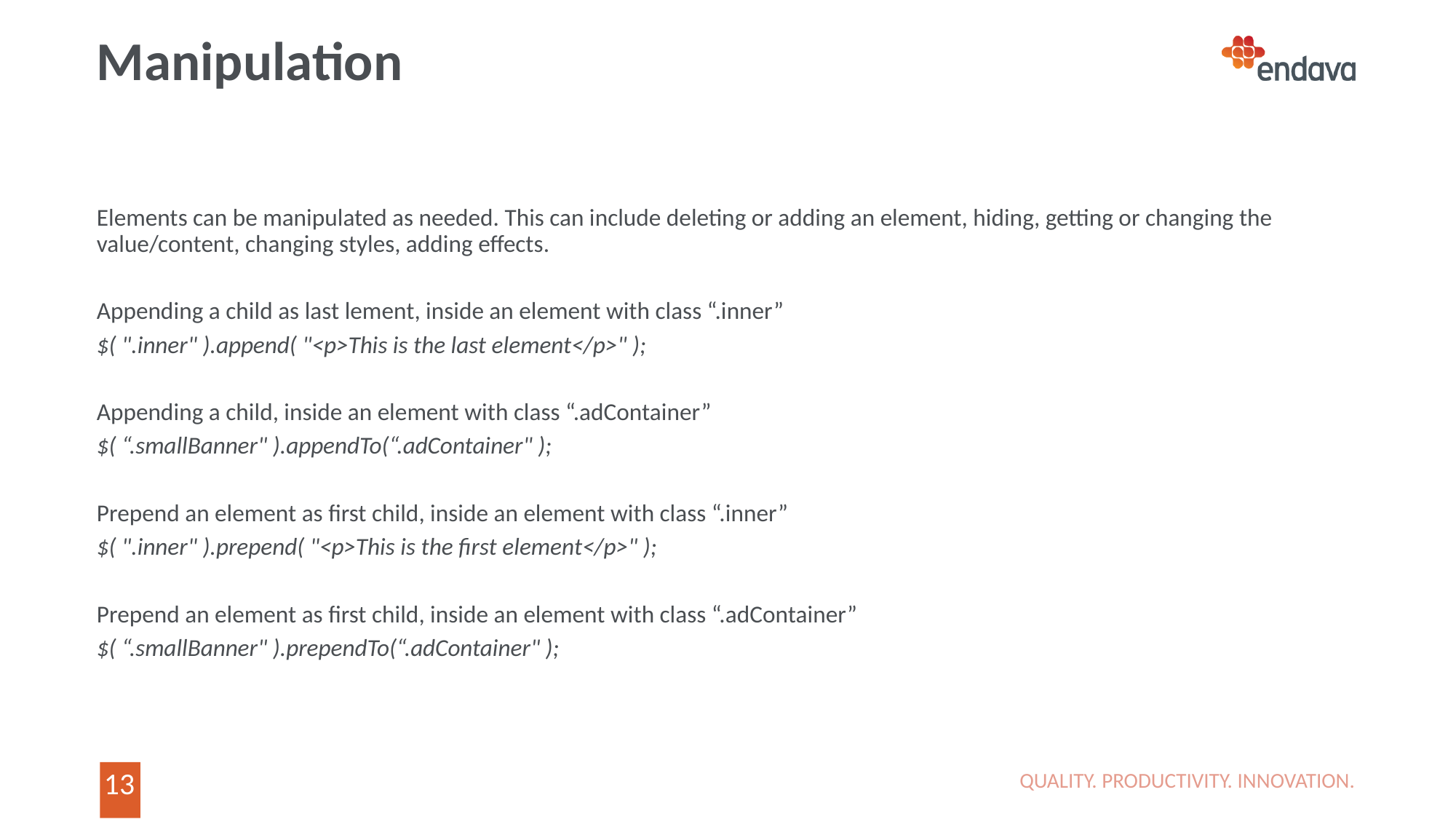

# Manipulation
Elements can be manipulated as needed. This can include deleting or adding an element, hiding, getting or changing the value/content, changing styles, adding effects.

Appending a child as last lement, inside an element with class “.inner”
$( ".inner" ).append( "<p>This is the last element</p>" );

Appending a child, inside an element with class “.adContainer”
$( “.smallBanner" ).appendTo(“.adContainer" );

Prepend an element as first child, inside an element with class “.inner”
$( ".inner" ).prepend( "<p>This is the first element</p>" );

Prepend an element as first child, inside an element with class “.adContainer”
$( “.smallBanner" ).prependTo(“.adContainer" );

QUALITY. PRODUCTIVITY. INNOVATION.